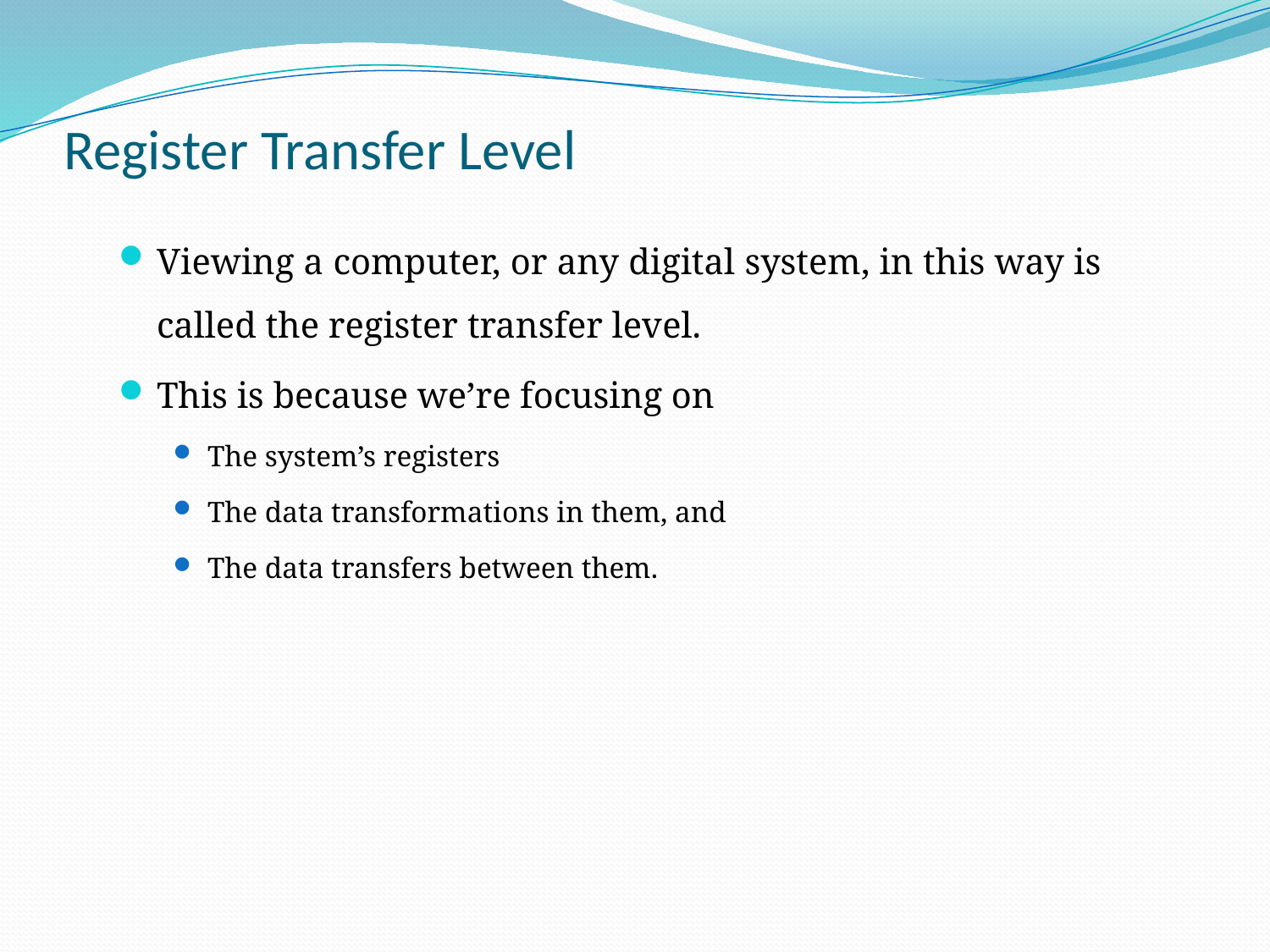

# Register Transfer Level
Viewing a computer, or any digital system, in this way is called the register transfer level.
This is because we’re focusing on
The system’s registers
The data transformations in them, and
The data transfers between them.